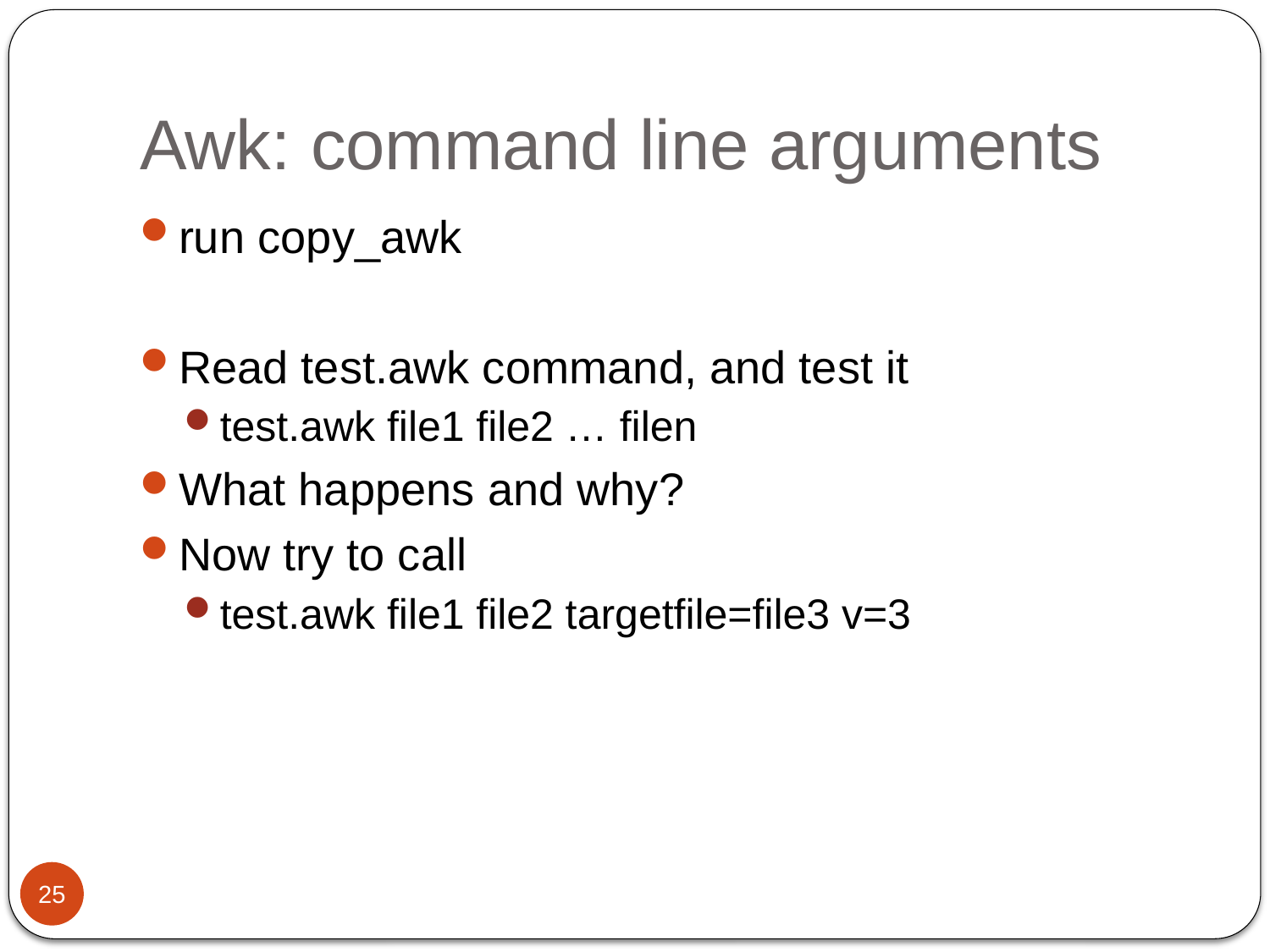

# Awk: command line arguments
run copy_awk

Read test.awk command, and test it
test.awk file1 file2 … filen
What happens and why?
Now try to call
test.awk file1 file2 targetfile=file3 v=3

25